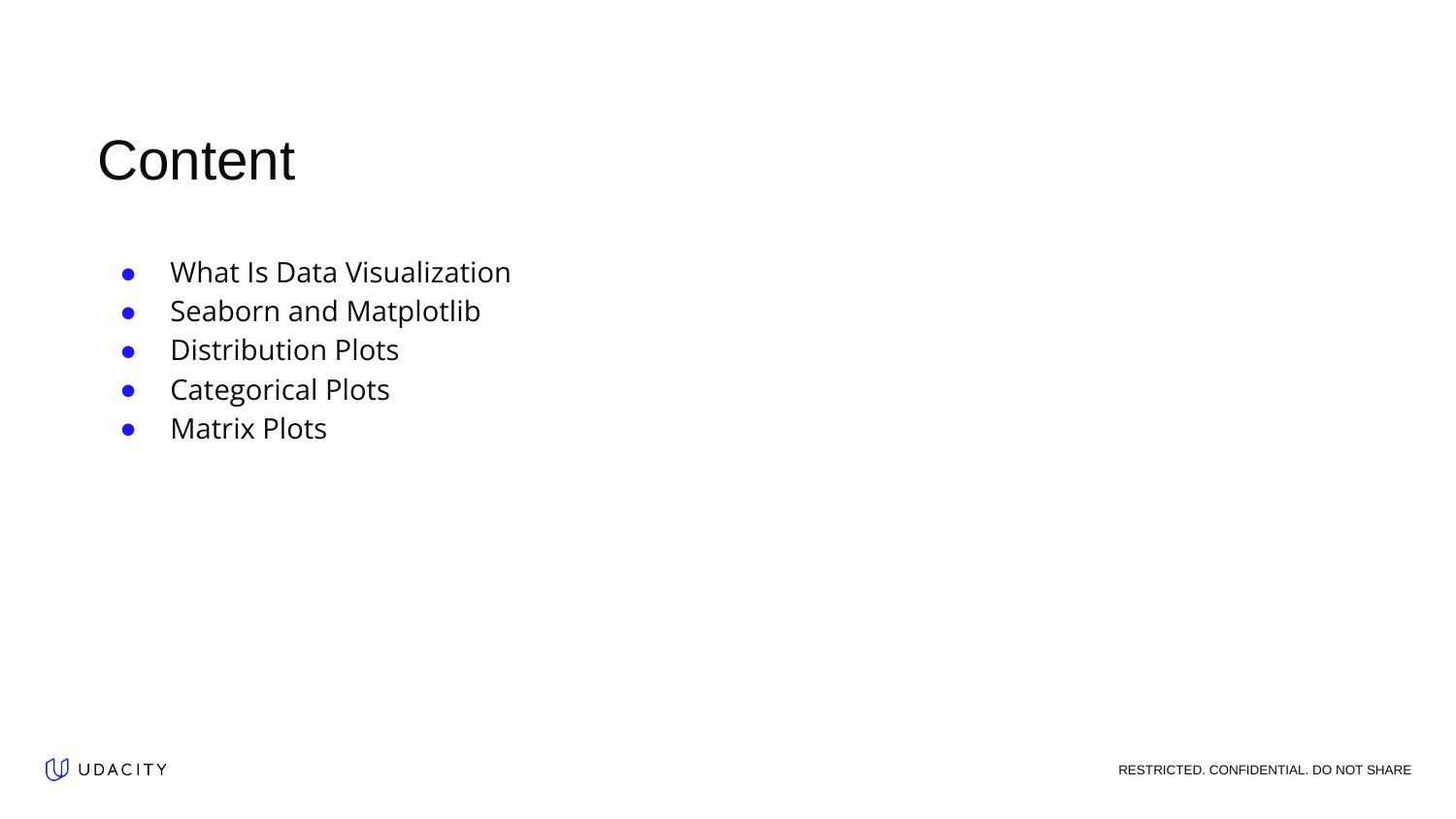

# Content
What Is Data Visualization
Seaborn and Matplotlib
Distribution Plots
Categorical Plots
Matrix Plots